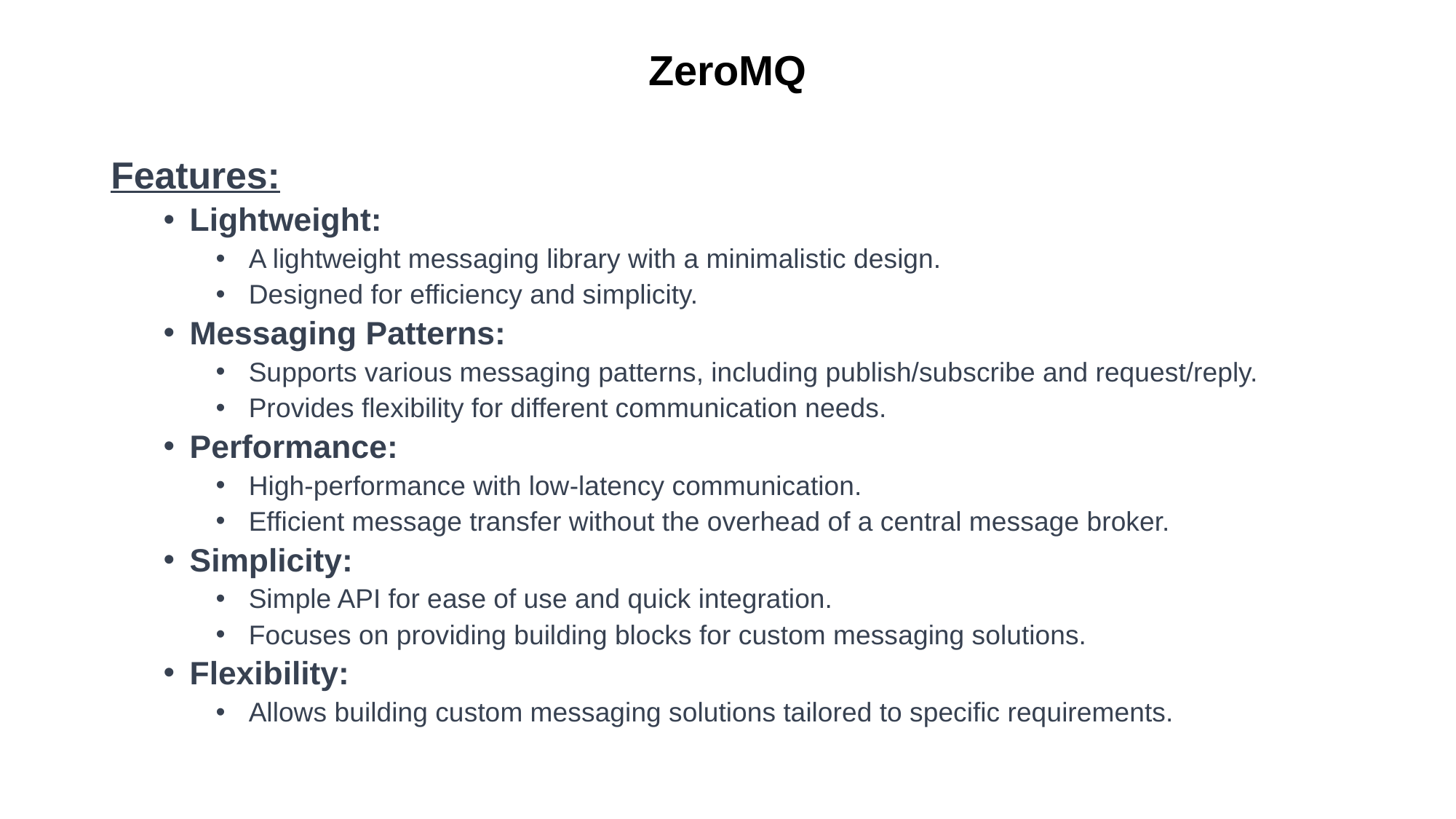

# ZeroMQ
Features:
Lightweight:
A lightweight messaging library with a minimalistic design.
Designed for efficiency and simplicity.
Messaging Patterns:
Supports various messaging patterns, including publish/subscribe and request/reply.
Provides flexibility for different communication needs.
Performance:
High-performance with low-latency communication.
Efficient message transfer without the overhead of a central message broker.
Simplicity:
Simple API for ease of use and quick integration.
Focuses on providing building blocks for custom messaging solutions.
Flexibility:
Allows building custom messaging solutions tailored to specific requirements.